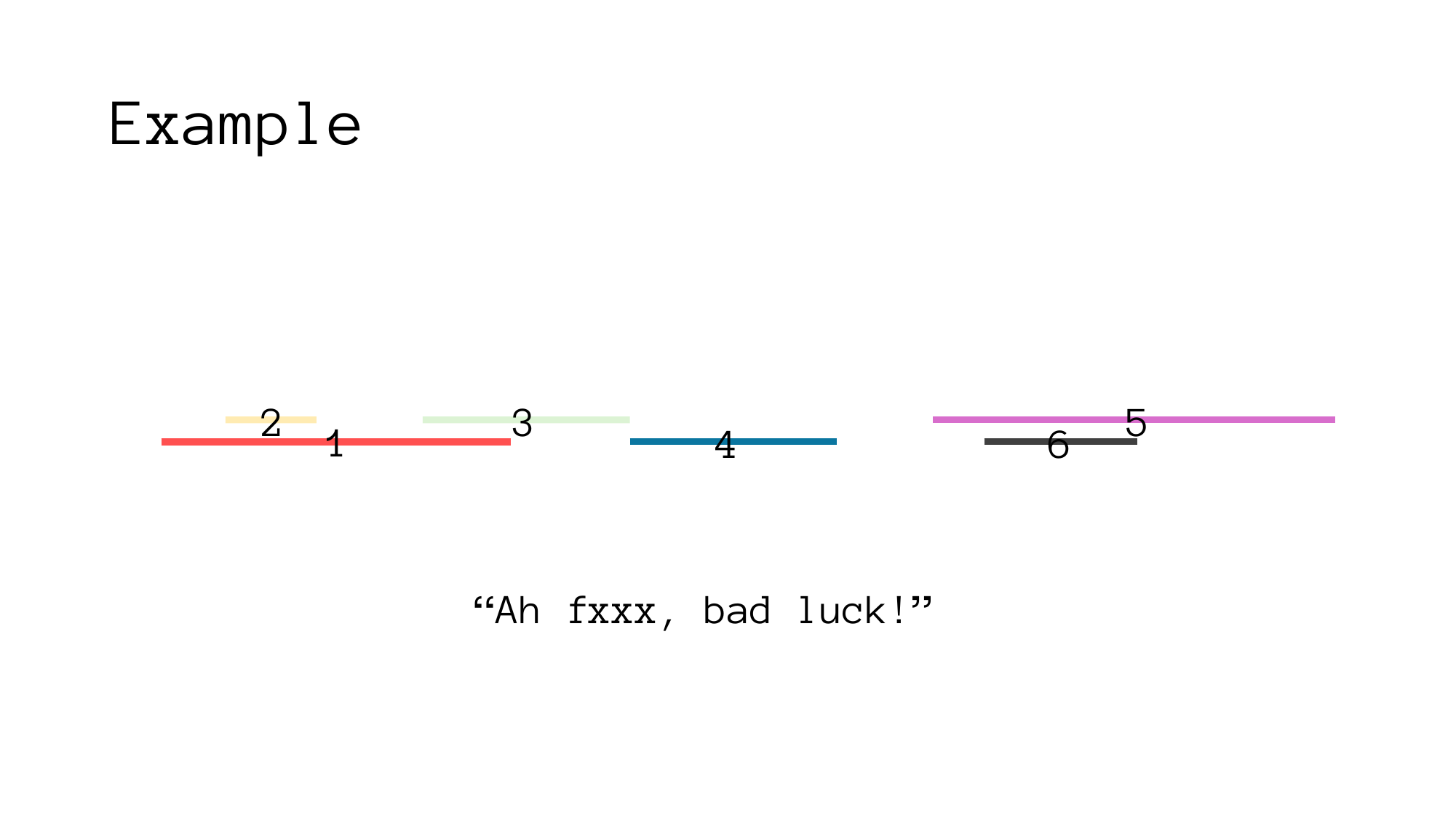

# Example
2
3
5
1
4
6
“Ah fxxx, bad luck!”